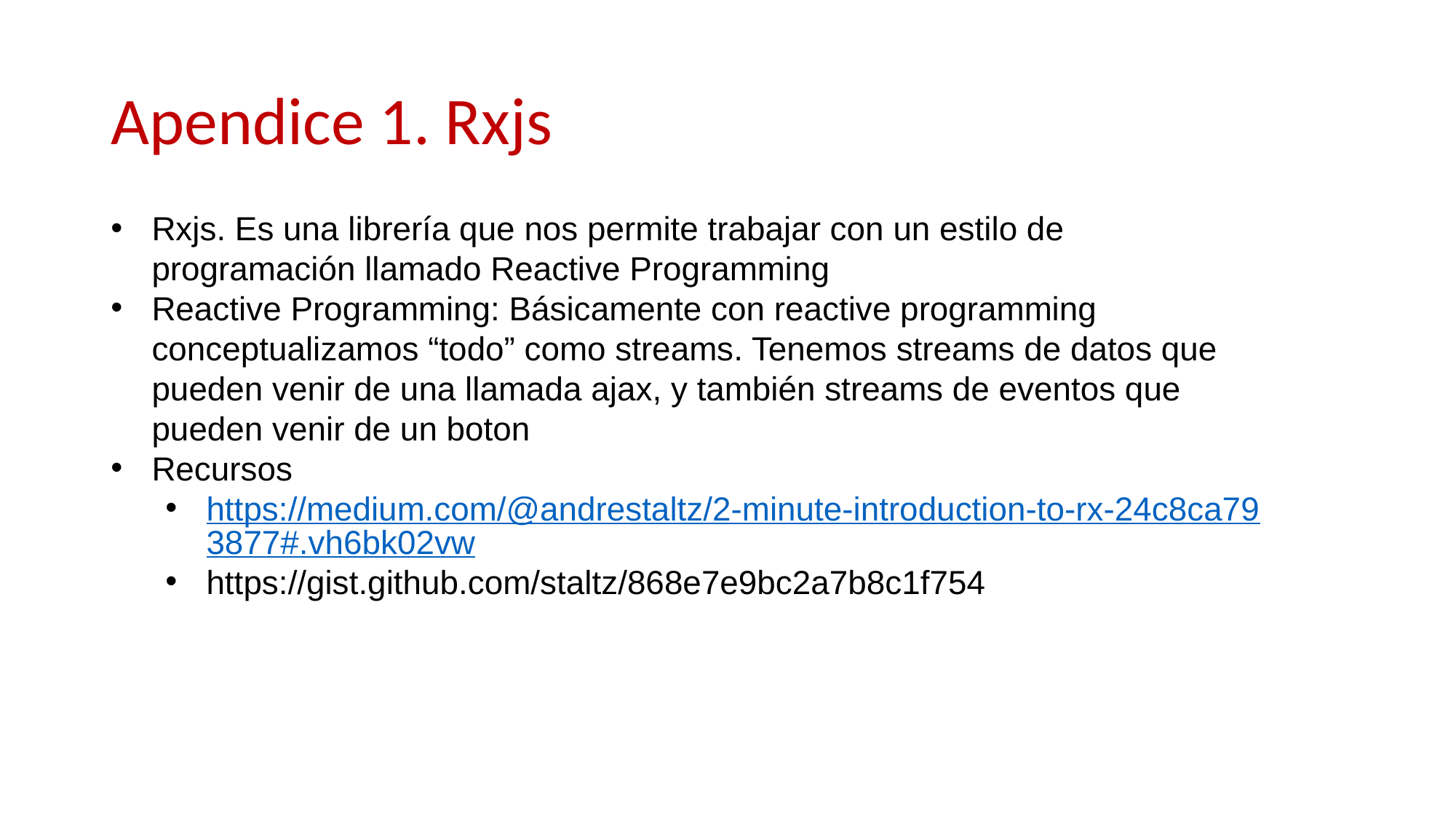

# Apendice 1. Rxjs
Rxjs. Es una librería que nos permite trabajar con un estilo de programación llamado Reactive Programming
Reactive Programming: Básicamente con reactive programming conceptualizamos “todo” como streams. Tenemos streams de datos que pueden venir de una llamada ajax, y también streams de eventos que pueden venir de un boton
Recursos
https://medium.com/@andrestaltz/2-minute-introduction-to-rx-24c8ca793877#.vh6bk02vw
https://gist.github.com/staltz/868e7e9bc2a7b8c1f754